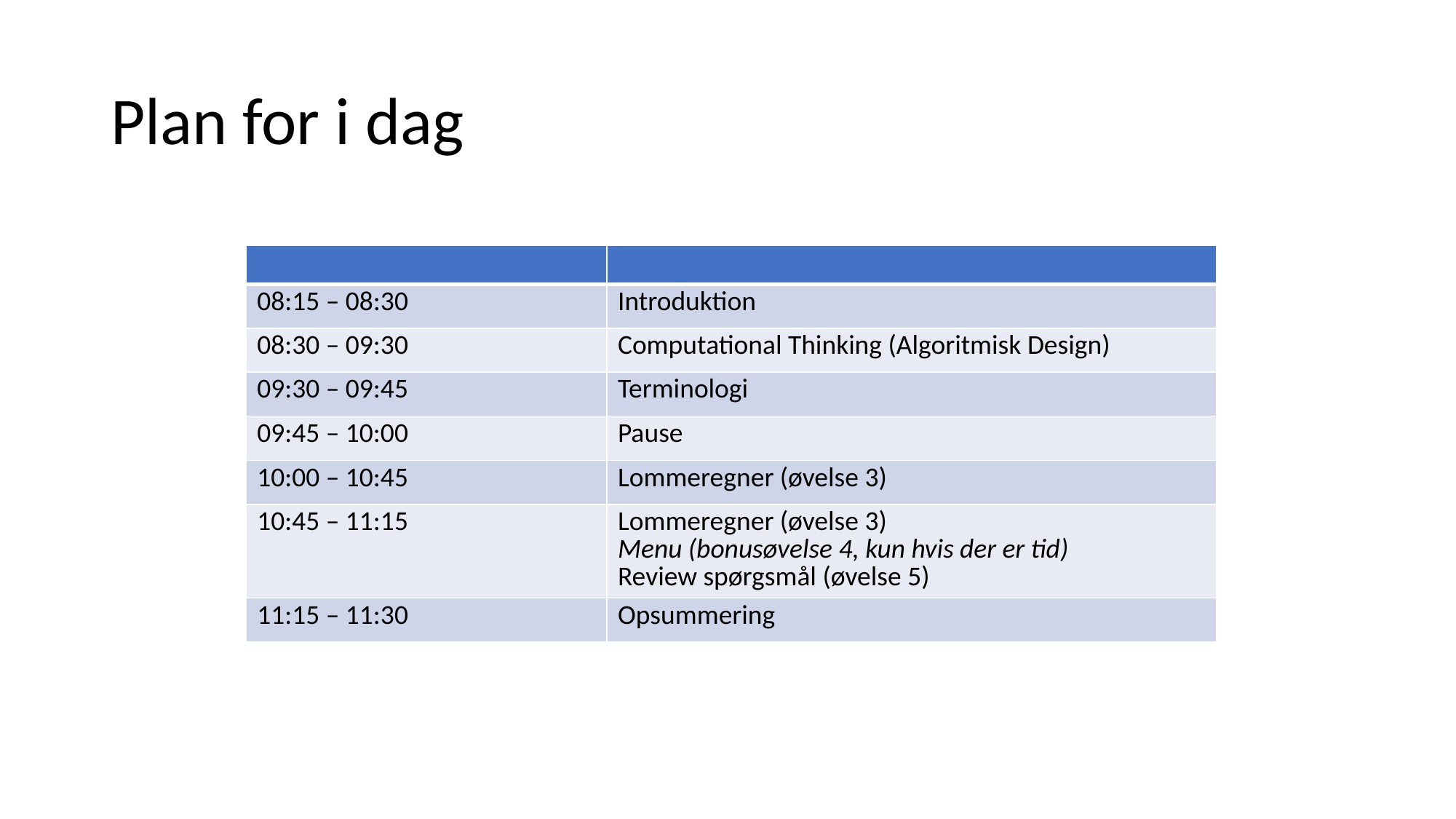

# Plan for i dag
|  |  |
| --- | --- |
| 08:15 – 08:30 | Introduktion |
| 08:30 – 09:30 | Computational Thinking (Algoritmisk Design) |
| 09:30 – 09:45 | Terminologi |
| 09:45 – 10:00 | Pause |
| 10:00 – 10:45 | Lommeregner (øvelse 3) |
| 10:45 – 11:15 | Lommeregner (øvelse 3) Menu (bonusøvelse 4, kun hvis der er tid) Review spørgsmål (øvelse 5) |
| 11:15 – 11:30 | Opsummering |